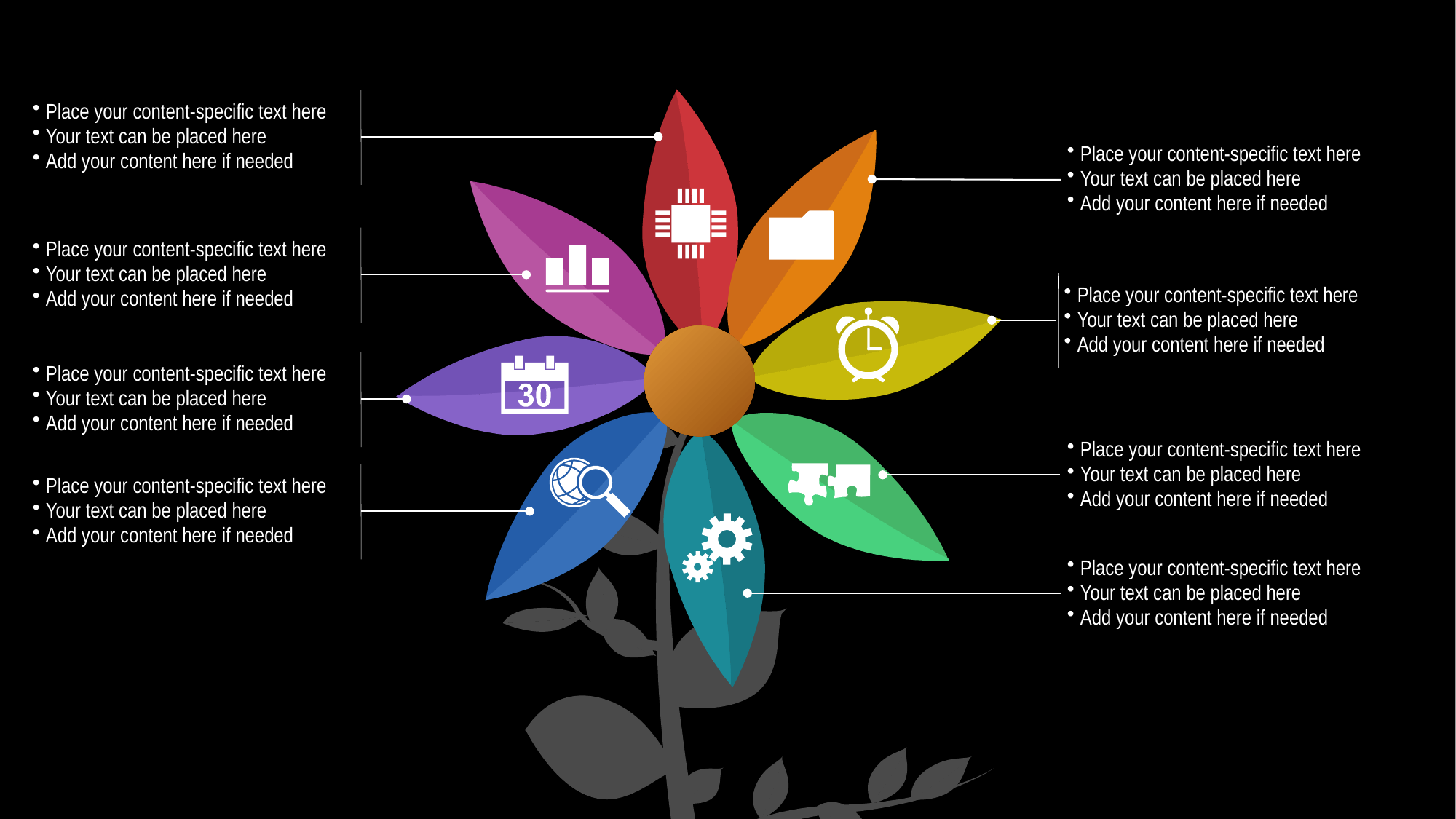

# Slide 3

Place your content-specific text here
Your text can be placed here
Add your content here if needed

Place your content-specific text here
Your text can be placed here
Add your content here if needed

Place your content-specific text here
Your text can be placed here
Add your content here if needed
Place your content-specific text here
Your text can be placed here
Add your content here if needed

Place your content-specific text here
Your text can be placed here
Add your content here if needed

Place your content-specific text here
Your text can be placed here
Add your content here if needed

Place your content-specific text here
Your text can be placed here
Add your content here if needed
Place your content-specific text here
Your text can be placed here
Add your content here if needed